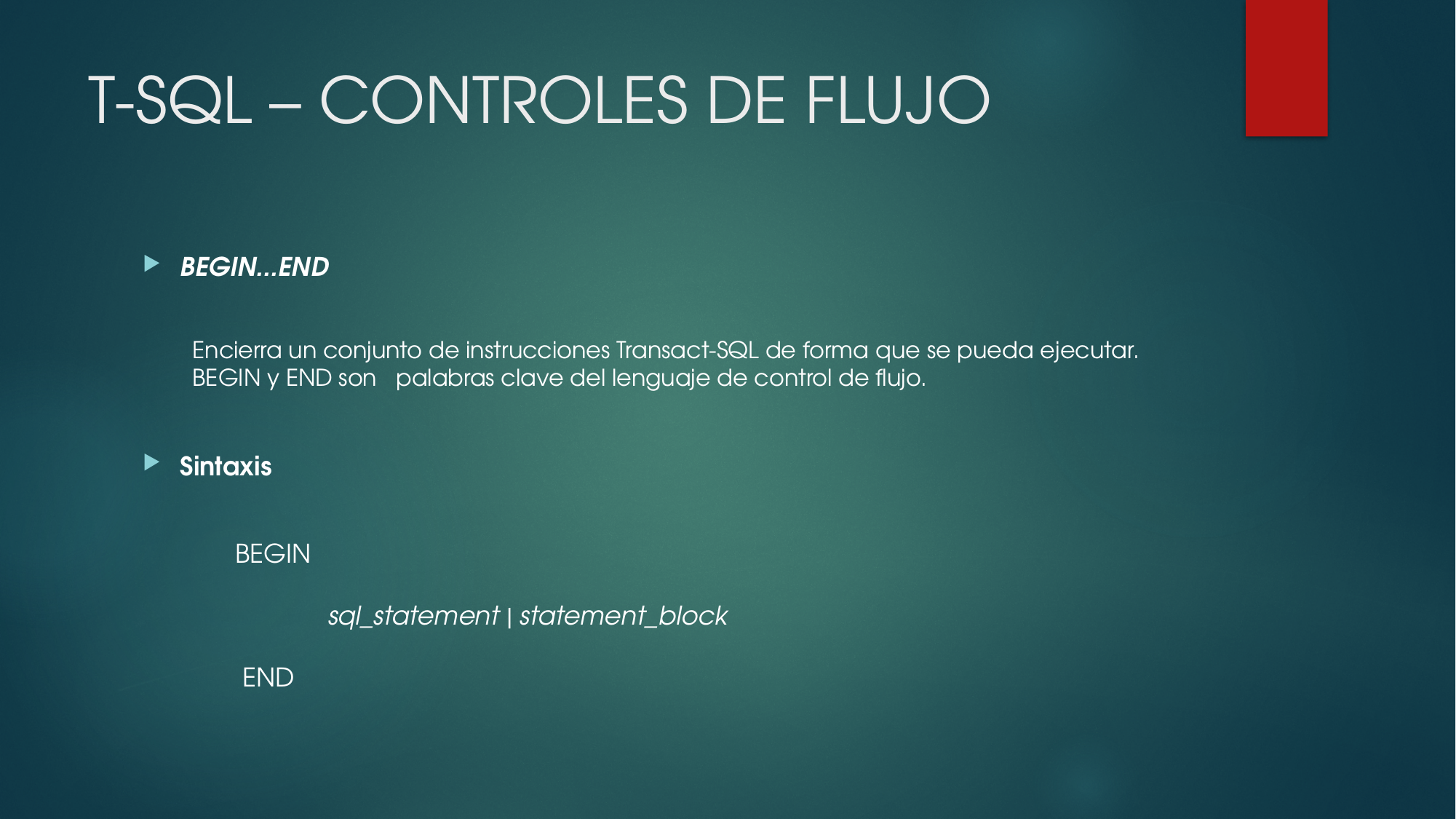

# T-SQL – CONTROLES DE FLUJO
BEGIN...END

Encierra un conjunto de instrucciones Transact-SQL de forma que se pueda ejecutar. BEGIN y END son   palabras clave del lenguaje de control de flujo.

	Sintaxis

	BEGIN
    
        		sql_statement | statement_block
    
	 END